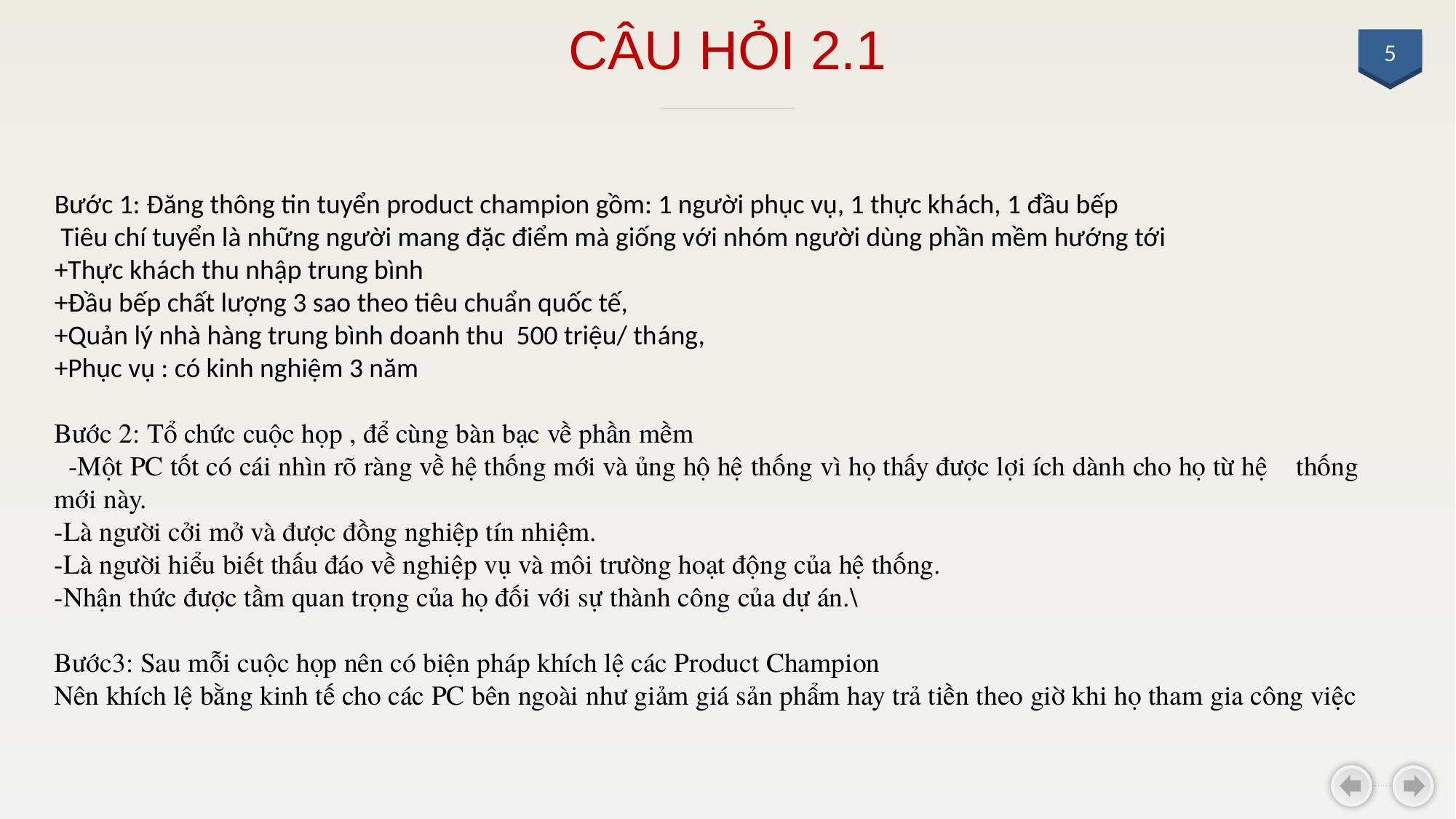

# CÂU HỎI 2.1
5

Bước 1: Đăng thông tin tuyển product champion gồm: 1 người phục vụ, 1 thực khách, 1 đầu bếp
 Tiêu chí tuyển là những người mang đặc điểm mà giống với nhóm người dùng phần mềm hướng tới
+Thực khách thu nhập trung bình
+Đầu bếp chất lượng 3 sao theo tiêu chuẩn quốc tế,
+Quản lý nhà hàng trung bình doanh thu  500 triệu/ tháng,
+Phục vụ : có kinh nghiệm 3 năm

Bước 2: Tổ chức cuộc họp , để cùng bàn bạc về phần mềm
  -Một PC tốt có cái nhìn rõ ràng về hệ thống mới và ủng hộ hệ thống vì họ thấy được lợi ích dành cho họ từ hệ    thống mới này.
-Là người cởi mở và được đồng nghiệp tín nhiệm.
-Là người hiểu biết thấu đáo về nghiệp vụ và môi trường hoạt động của hệ thống.
-Nhận thức được tầm quan trọng của họ đối với sự thành công của dự án.\

Bước3: Sau mỗi cuộc họp nên có biện pháp khích lệ các Product Champion
Nên khích lệ bằng kinh tế cho các PC bên ngoài như giảm giá sản phẩm hay trả tiền theo giờ khi họ tham gia công việc